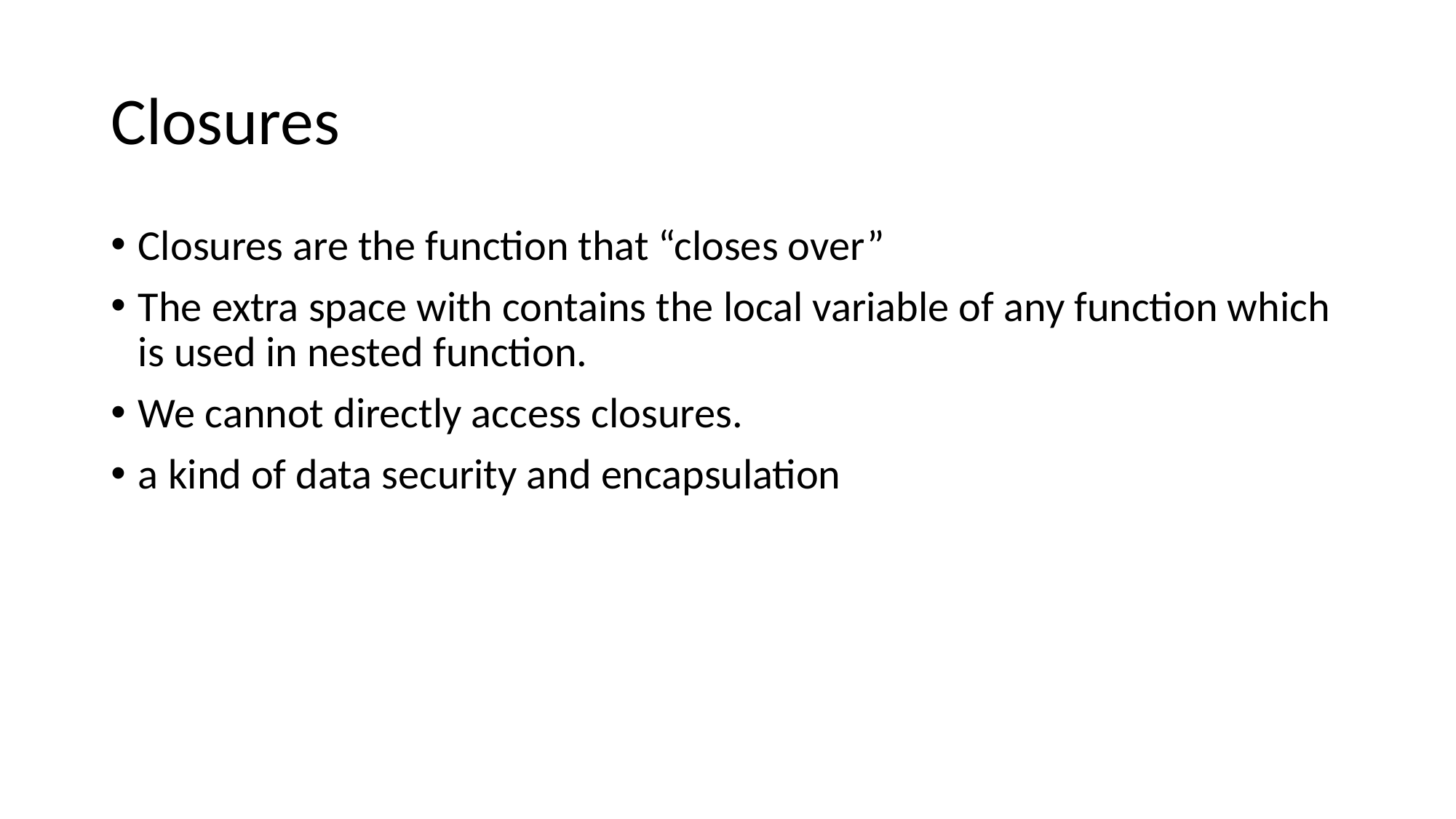

# Closures
Closures are the function that “closes over”
The extra space with contains the local variable of any function which is used in nested function.
We cannot directly access closures.
a kind of data security and encapsulation